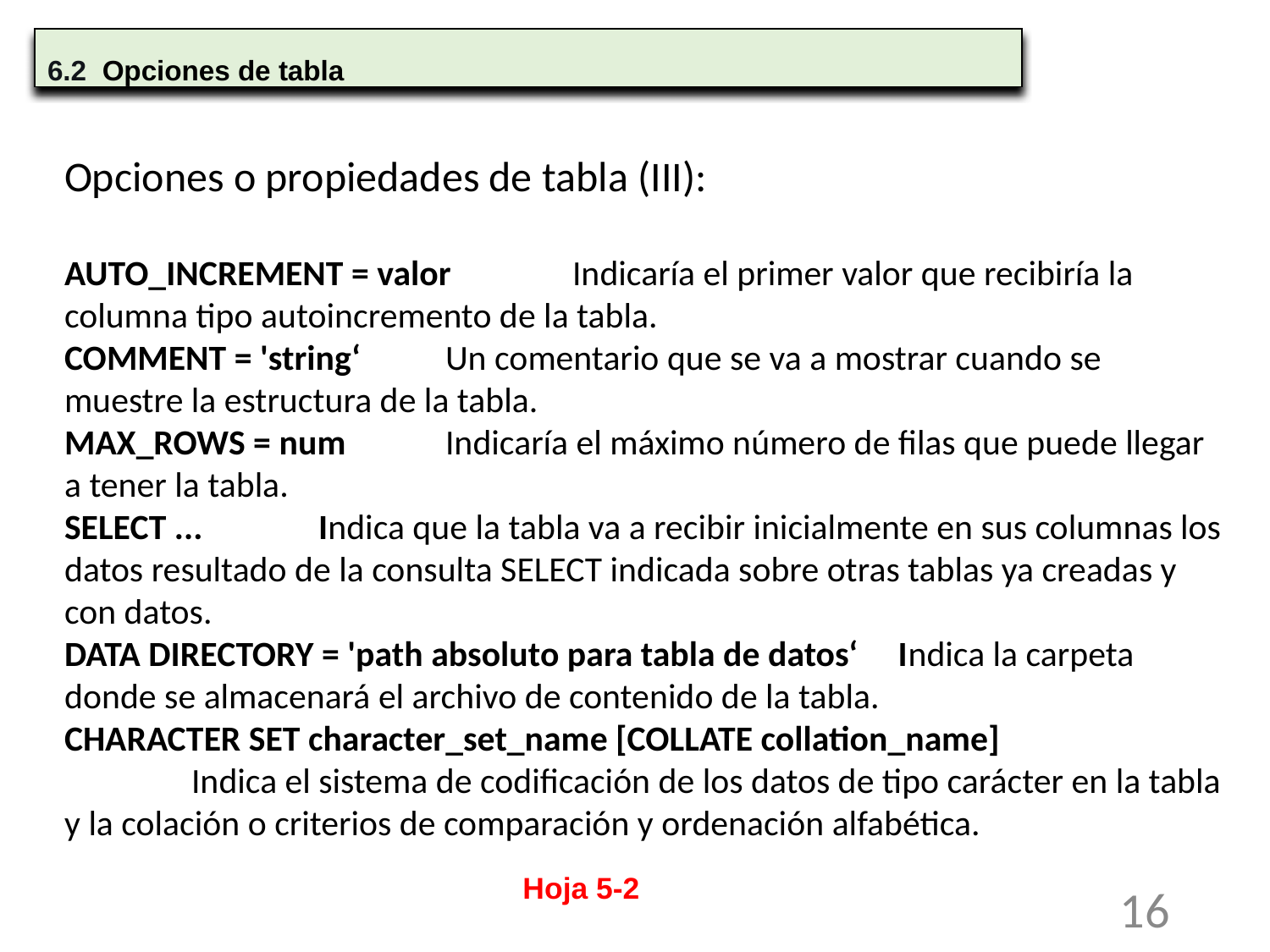

6.2  Opciones de tabla
Opciones o propiedades de tabla (III):

AUTO_INCREMENT = valor	Indicaría el primer valor que recibiría la columna tipo autoincremento de la tabla.
COMMENT = 'string‘	Un comentario que se va a mostrar cuando se muestre la estructura de la tabla.
MAX_ROWS = num	Indicaría el máximo número de filas que puede llegar a tener la tabla.
SELECT ... 	Indica que la tabla va a recibir inicialmente en sus columnas los datos resultado de la consulta SELECT indicada sobre otras tablas ya creadas y con datos.
DATA DIRECTORY = 'path absoluto para tabla de datos‘     Indica la carpeta donde se almacenará el archivo de contenido de la tabla.
CHARACTER SET character_set_name [COLLATE collation_name]
	Indica el sistema de codificación de los datos de tipo carácter en la tabla y la colación o criterios de comparación y ordenación alfabética.
Hoja 5-2
16